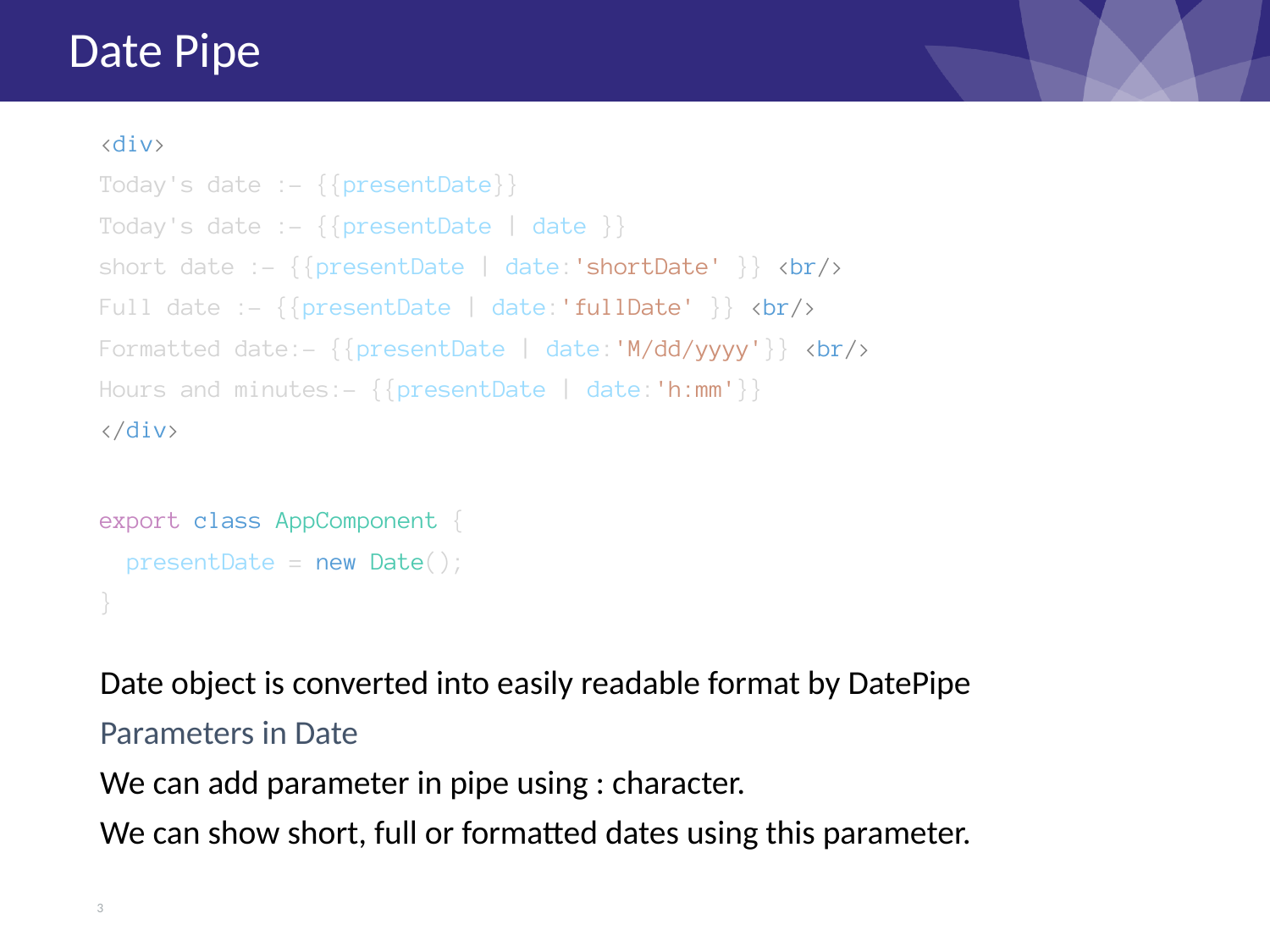

# Date Pipe
<div>
Today's date :- {{presentDate}}
Today's date :- {{presentDate | date }}
short date :- {{presentDate | date:'shortDate' }} <br/>
Full date :- {{presentDate | date:'fullDate' }} <br/>
Formatted date:- {{presentDate | date:'M/dd/yyyy'}} <br/>
Hours and minutes:- {{presentDate | date:'h:mm'}}
</div>

export class AppComponent {
  presentDate = new Date();
}
Date object is converted into easily readable format by DatePipe
Parameters in Date
We can add parameter in pipe using : character.
We can show short, full or formatted dates using this parameter.